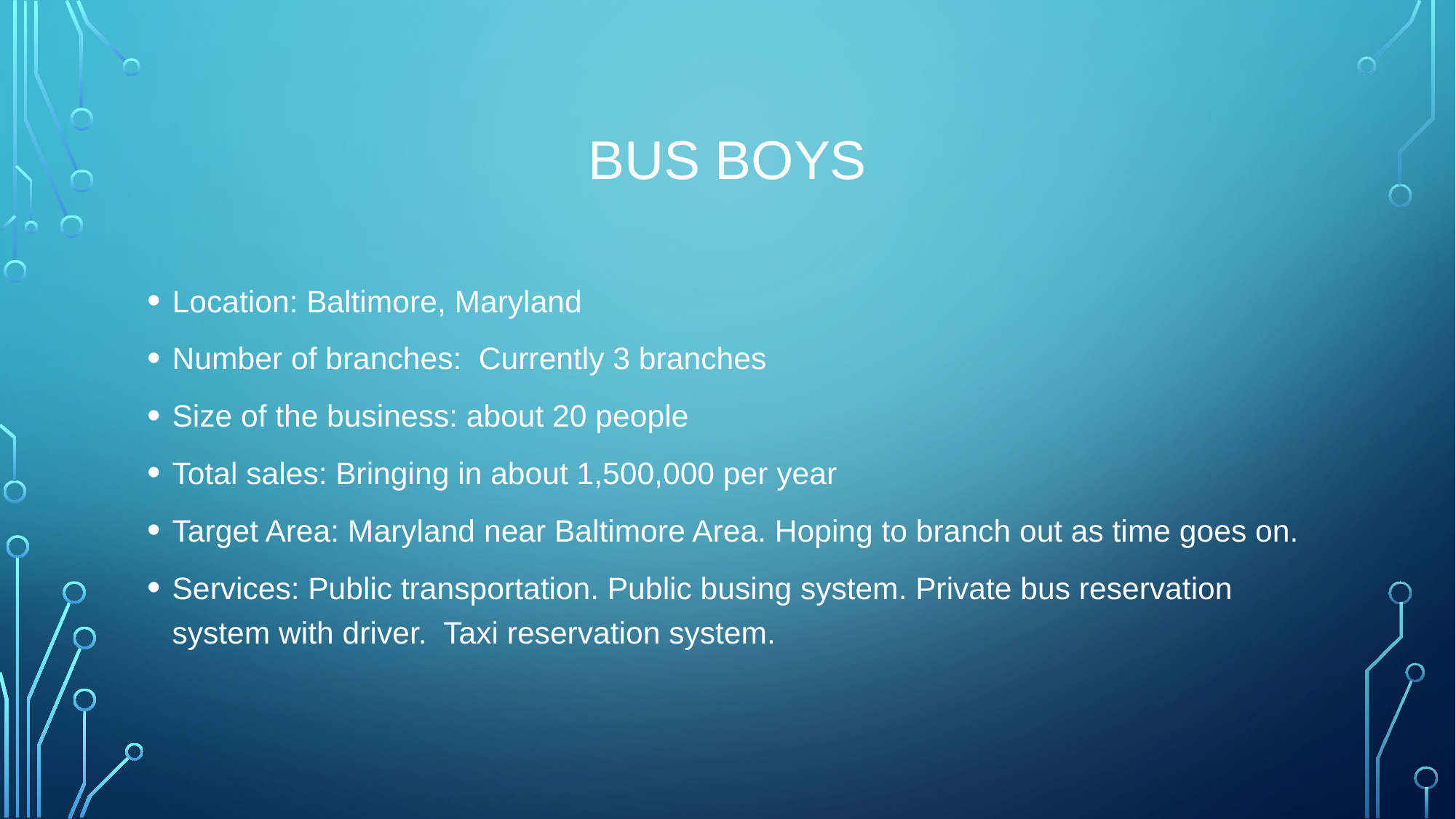

# Bus Boys
Location: Baltimore, Maryland
Number of branches:  Currently 3 branches
Size of the business: about 20 people
Total sales: Bringing in about 1,500,000 per year
Target Area: Maryland near Baltimore Area. Hoping to branch out as time goes on.
Services: Public transportation. Public busing system. Private bus reservation system with driver.  Taxi reservation system.